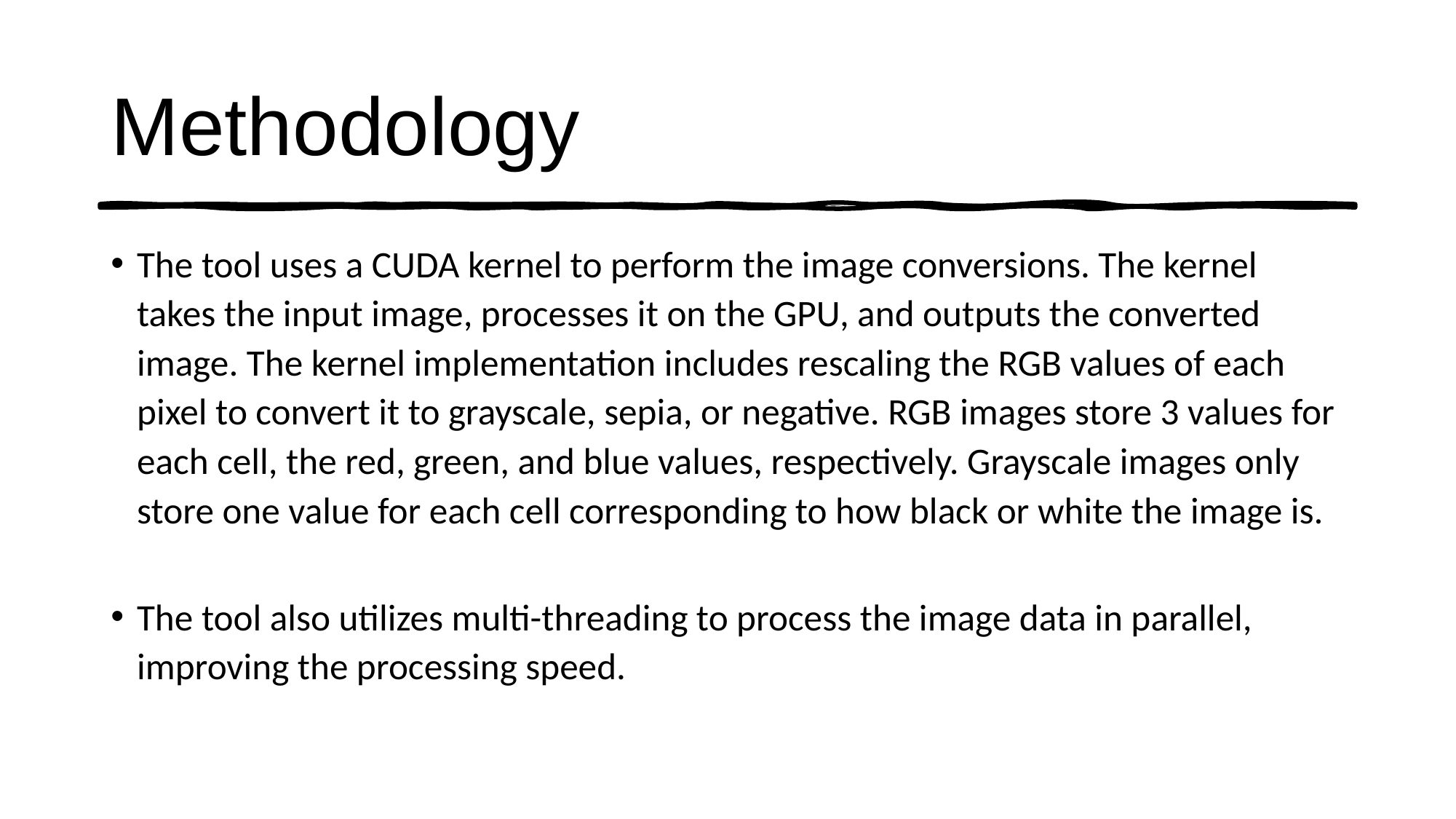

# Methodology
The tool uses a CUDA kernel to perform the image conversions. The kernel takes the input image, processes it on the GPU, and outputs the converted image. The kernel implementation includes rescaling the RGB values of each pixel to convert it to grayscale, sepia, or negative. RGB images store 3 values for each cell, the red, green, and blue values, respectively. Grayscale images only store one value for each cell corresponding to how black or white the image is.
The tool also utilizes multi-threading to process the image data in parallel, improving the processing speed.